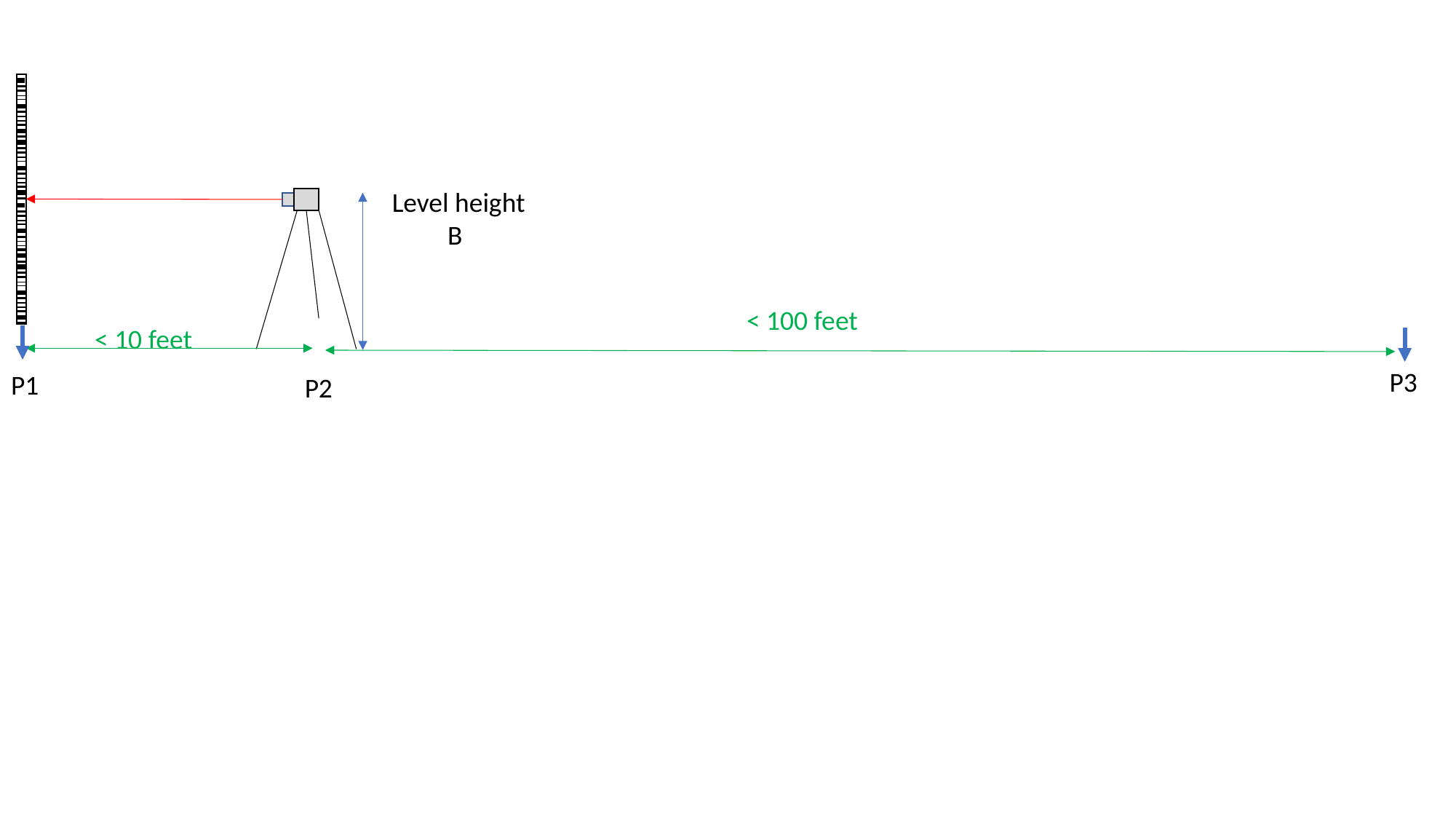

Level height
         B

< 100 feet
< 10 feet
P3
P1
P2